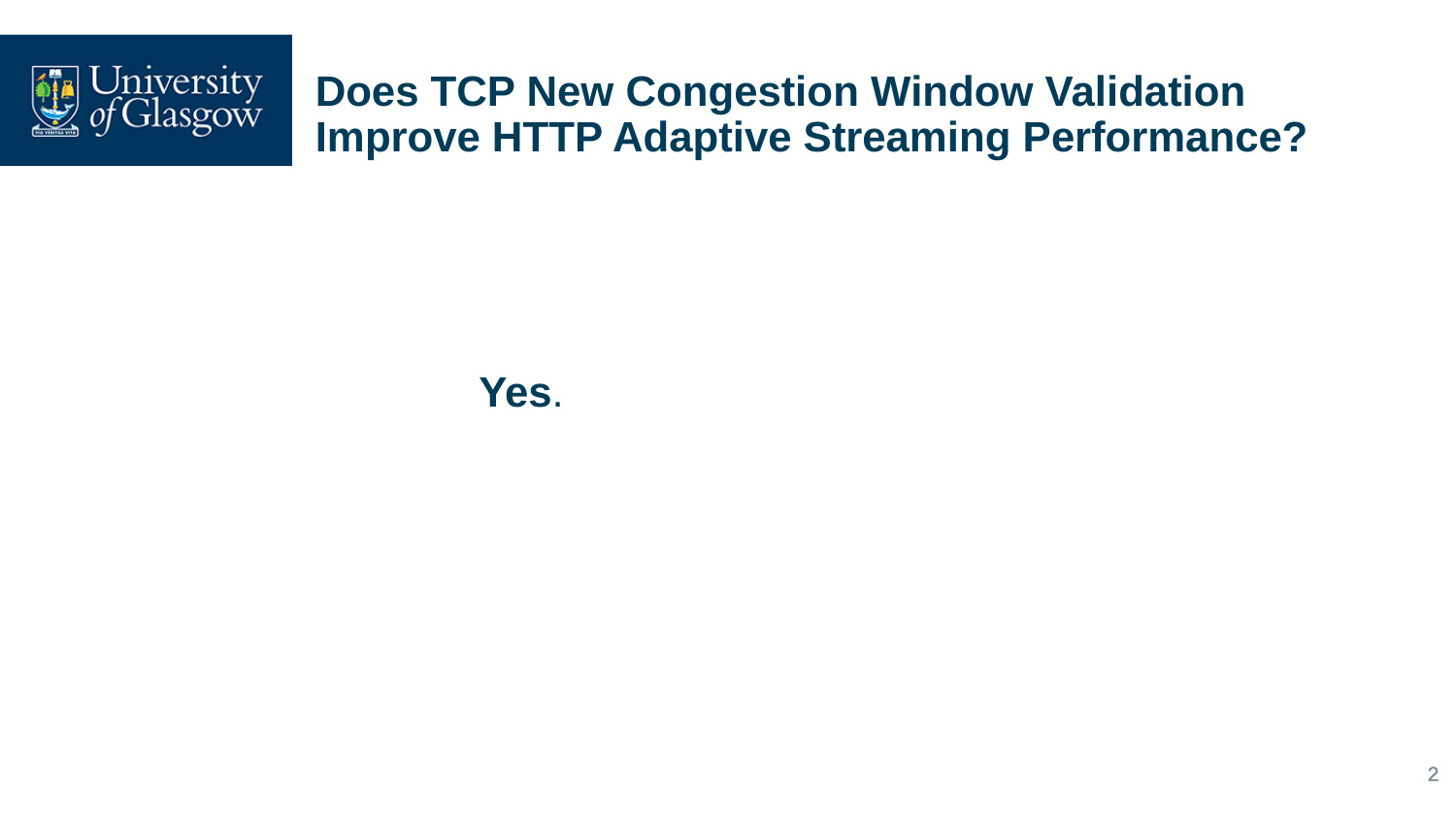

# Does TCP New Congestion Window Validation Improve HTTP Adaptive Streaming Performance?

Yes. And now I will tell you why…
2